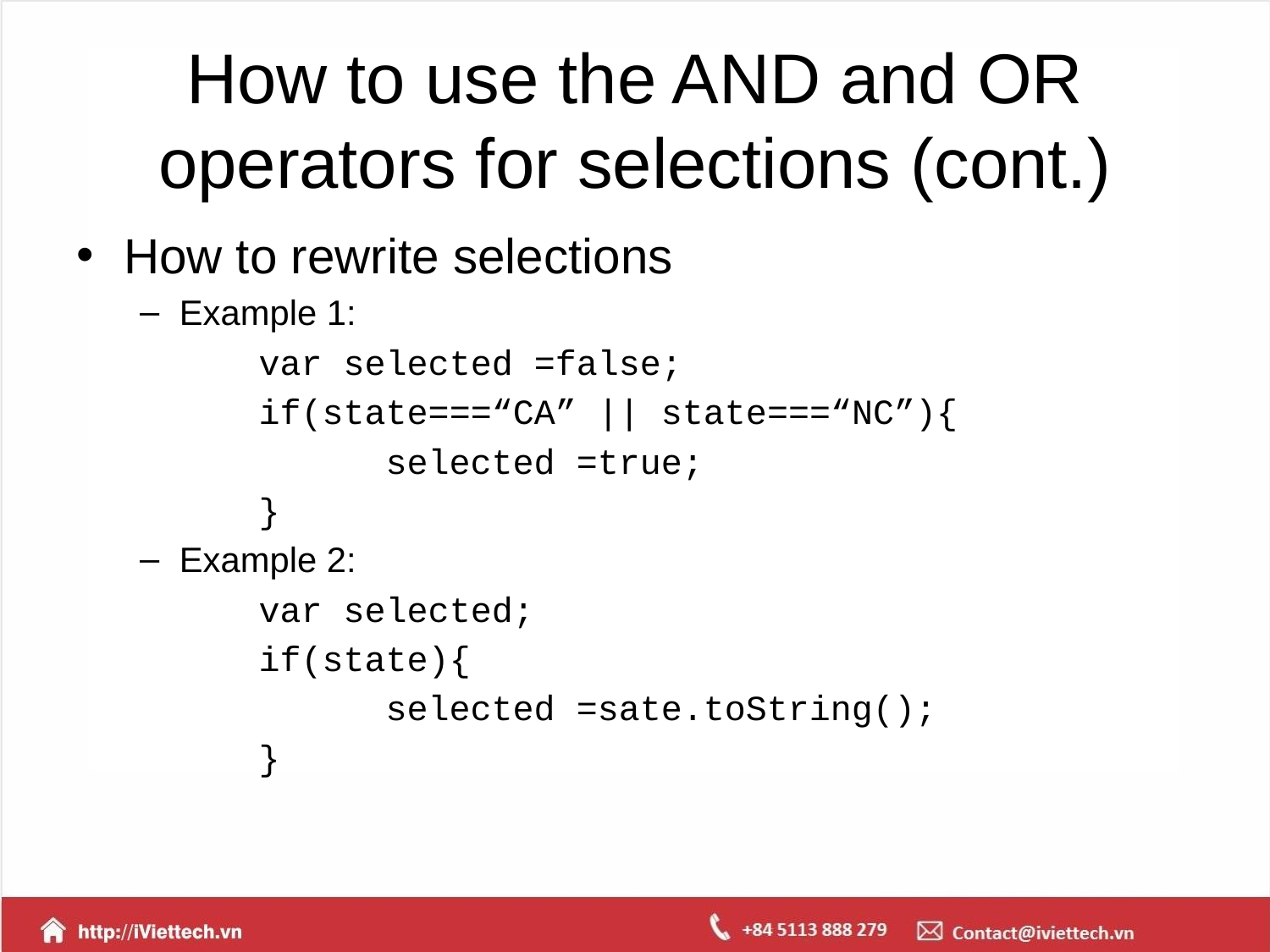

# How to use the AND and OR operators for selections (cont.)
How to rewrite selections
Example 1:
	var selected =false;
	if(state===“CA” || state===“NC”){
		selected =true;
	}
Example 2:
	var selected;
	if(state){
		selected =sate.toString();
	}